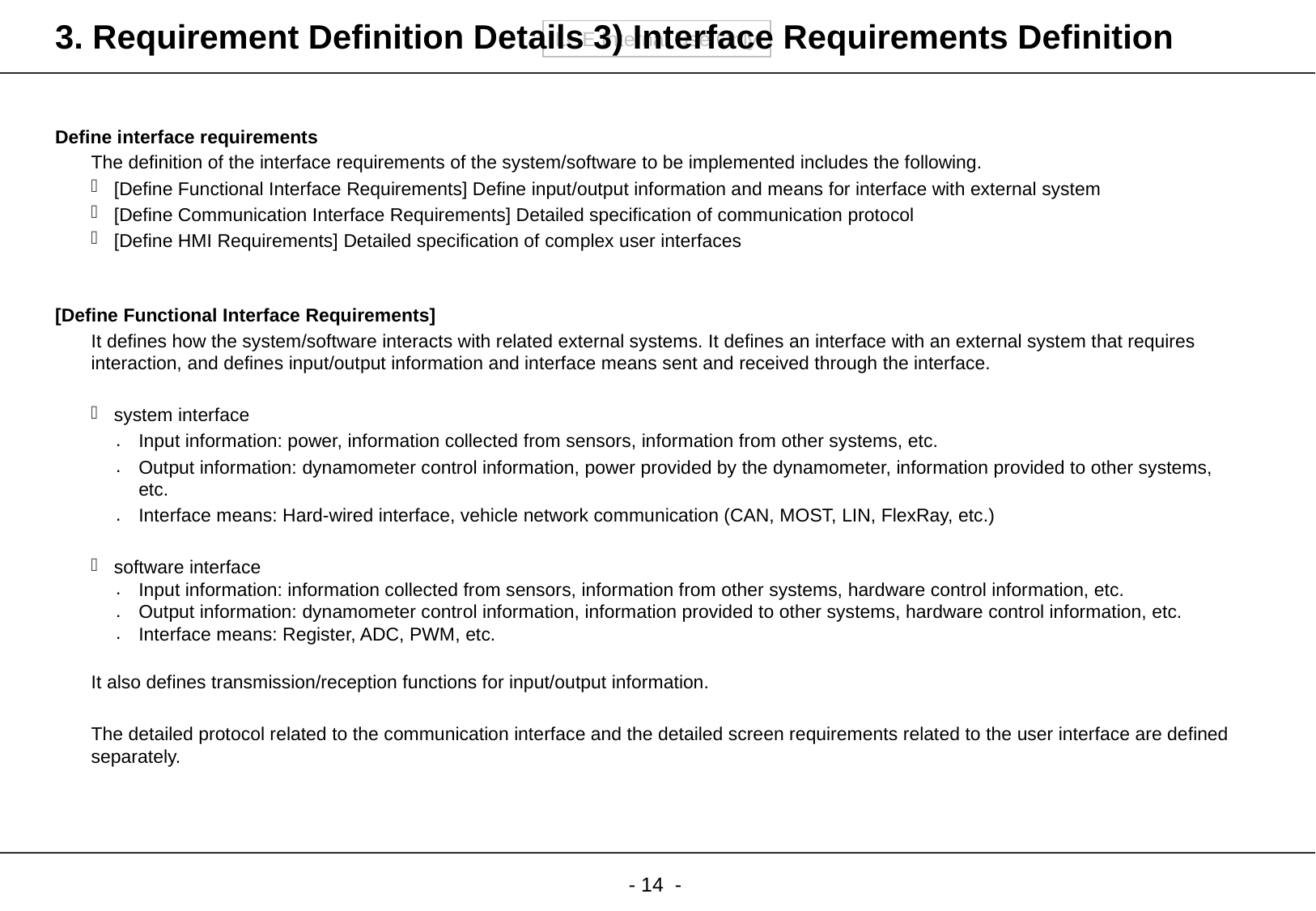

# 3. Requirement Definition Details 3) Interface Requirements Definition
Define interface requirements
The definition of the interface requirements of the system/software to be implemented includes the following.
[Define Functional Interface Requirements] Define input/output information and means for interface with external system
[Define Communication Interface Requirements] Detailed specification of communication protocol
[Define HMI Requirements] Detailed specification of complex user interfaces
[Define Functional Interface Requirements]
It defines how the system/software interacts with related external systems. It defines an interface with an external system that requires interaction, and defines input/output information and interface means sent and received through the interface.

system interface
Input information: power, information collected from sensors, information from other systems, etc.
Output information: dynamometer control information, power provided by the dynamometer, information provided to other systems, etc.
Interface means: Hard-wired interface, vehicle network communication (CAN, MOST, LIN, FlexRay, etc.)

software interface
Input information: information collected from sensors, information from other systems, hardware control information, etc.
Output information: dynamometer control information, information provided to other systems, hardware control information, etc.
Interface means: Register, ADC, PWM, etc.

It also defines transmission/reception functions for input/output information.

The detailed protocol related to the communication interface and the detailed screen requirements related to the user interface are defined separately.